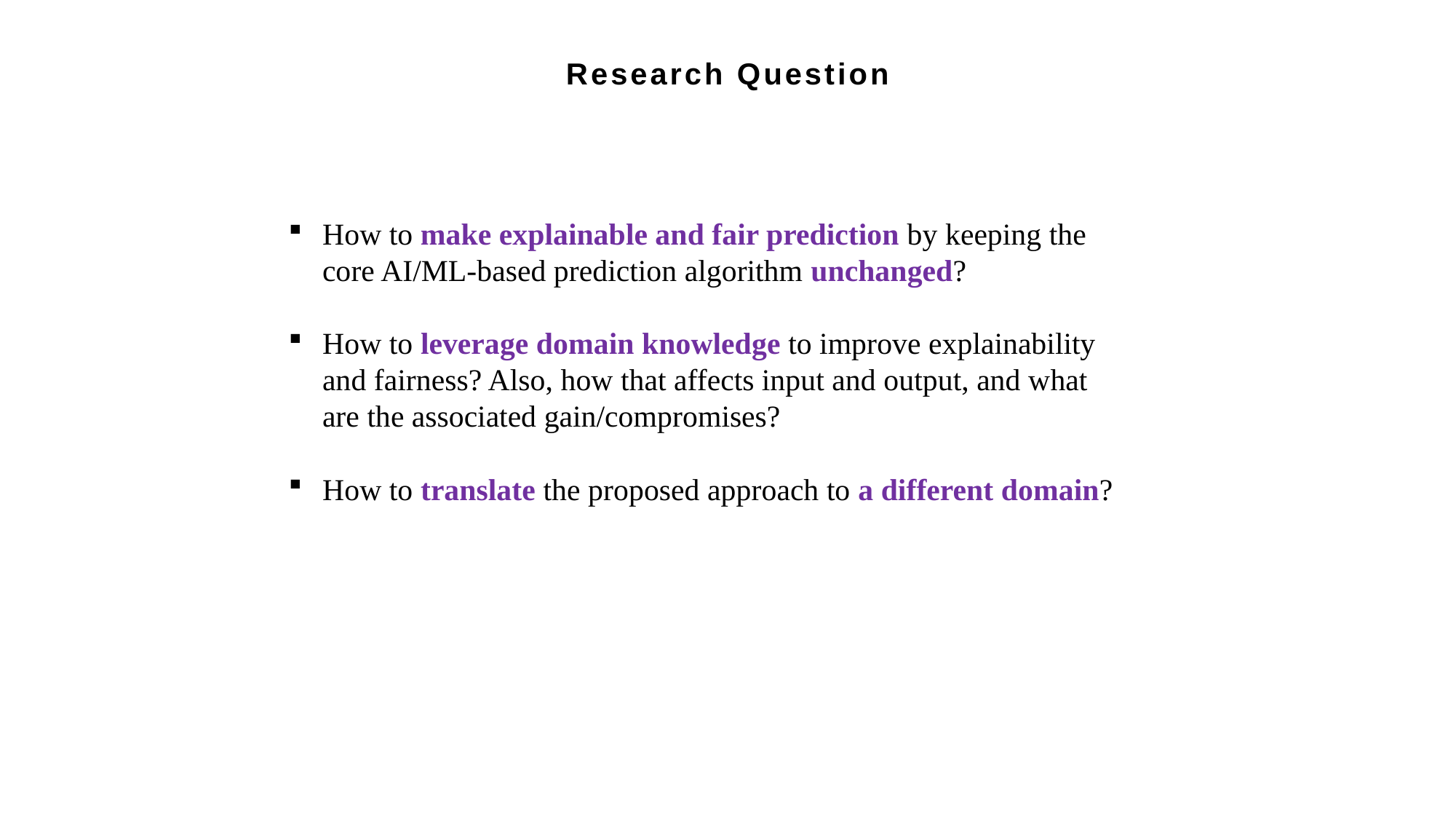

Research Question

How to make explainable and fair prediction by keeping the core AI/ML-based prediction algorithm unchanged?

How to leverage domain knowledge to improve explainability and fairness? Also, how that affects input and output, and what are the associated gain/compromises?

How to translate the proposed approach to a different domain?